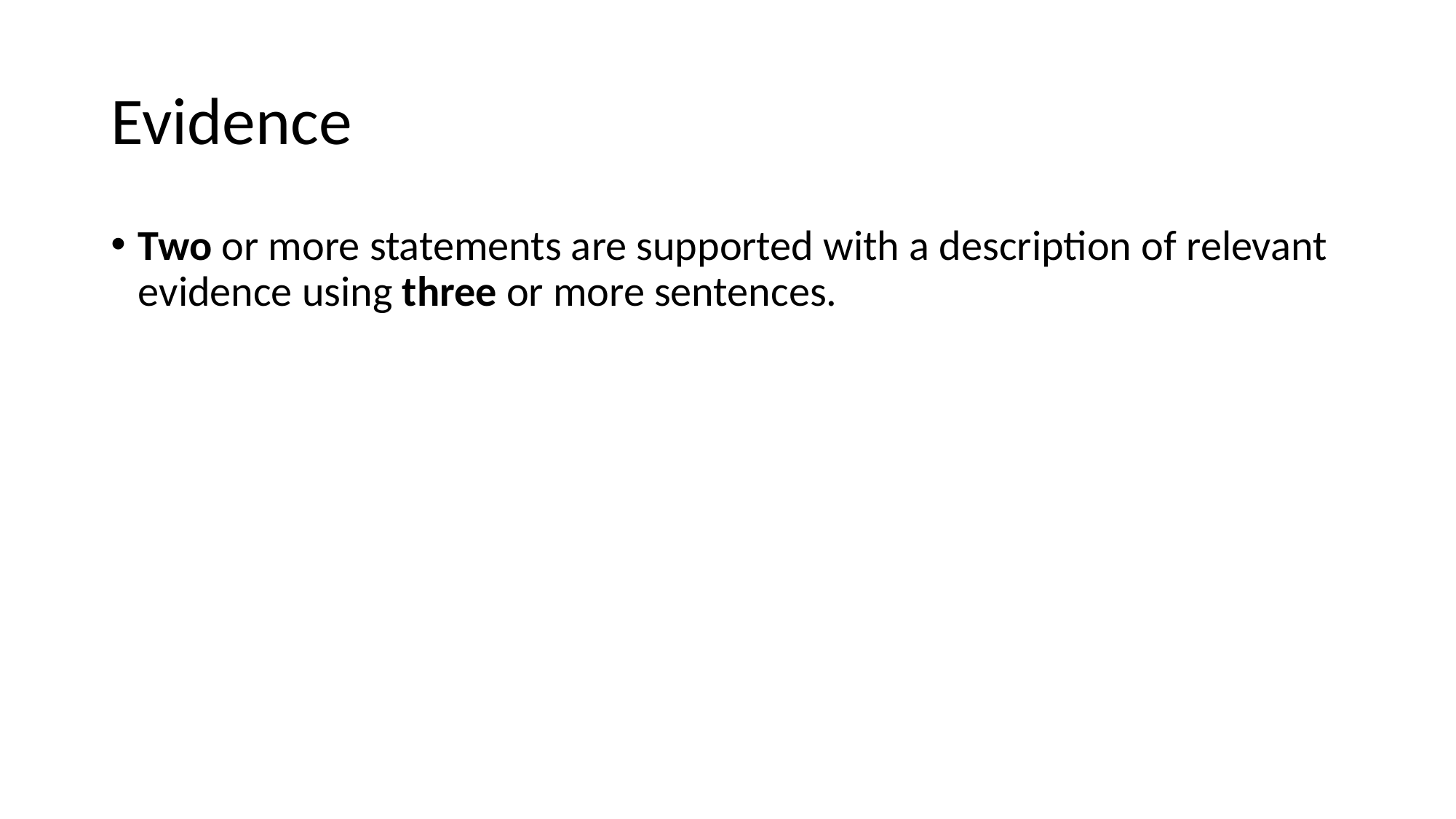

# Evidence
Two or more statements are supported with a description of relevant evidence using three or more sentences.